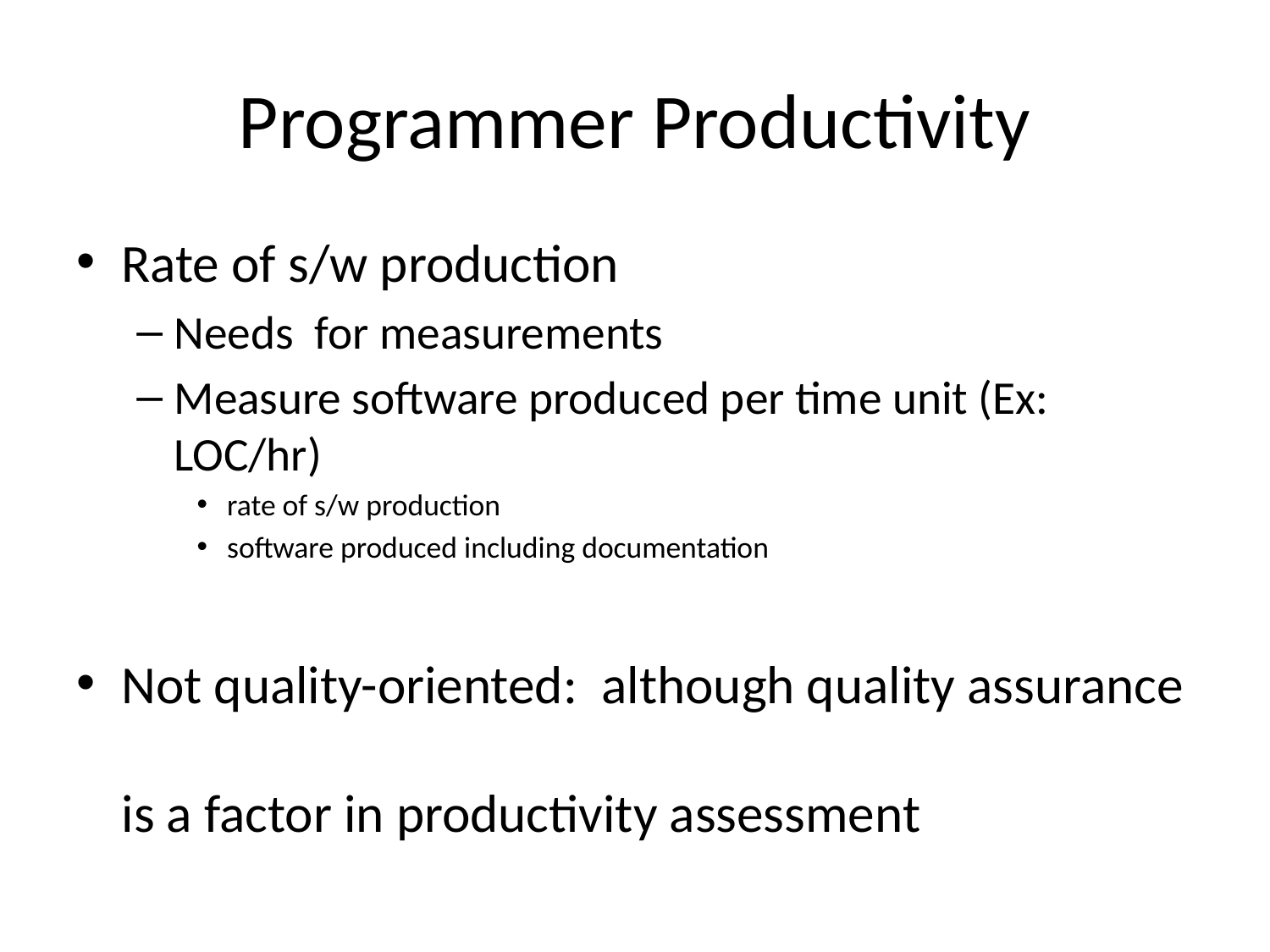

# Programmer Productivity
Rate of s/w production
Needs  for measurements
Measure software produced per time unit (Ex: LOC/hr)
rate of s/w production
software produced including documentation

Not quality-oriented:  although quality assurance
is a factor in productivity assessment